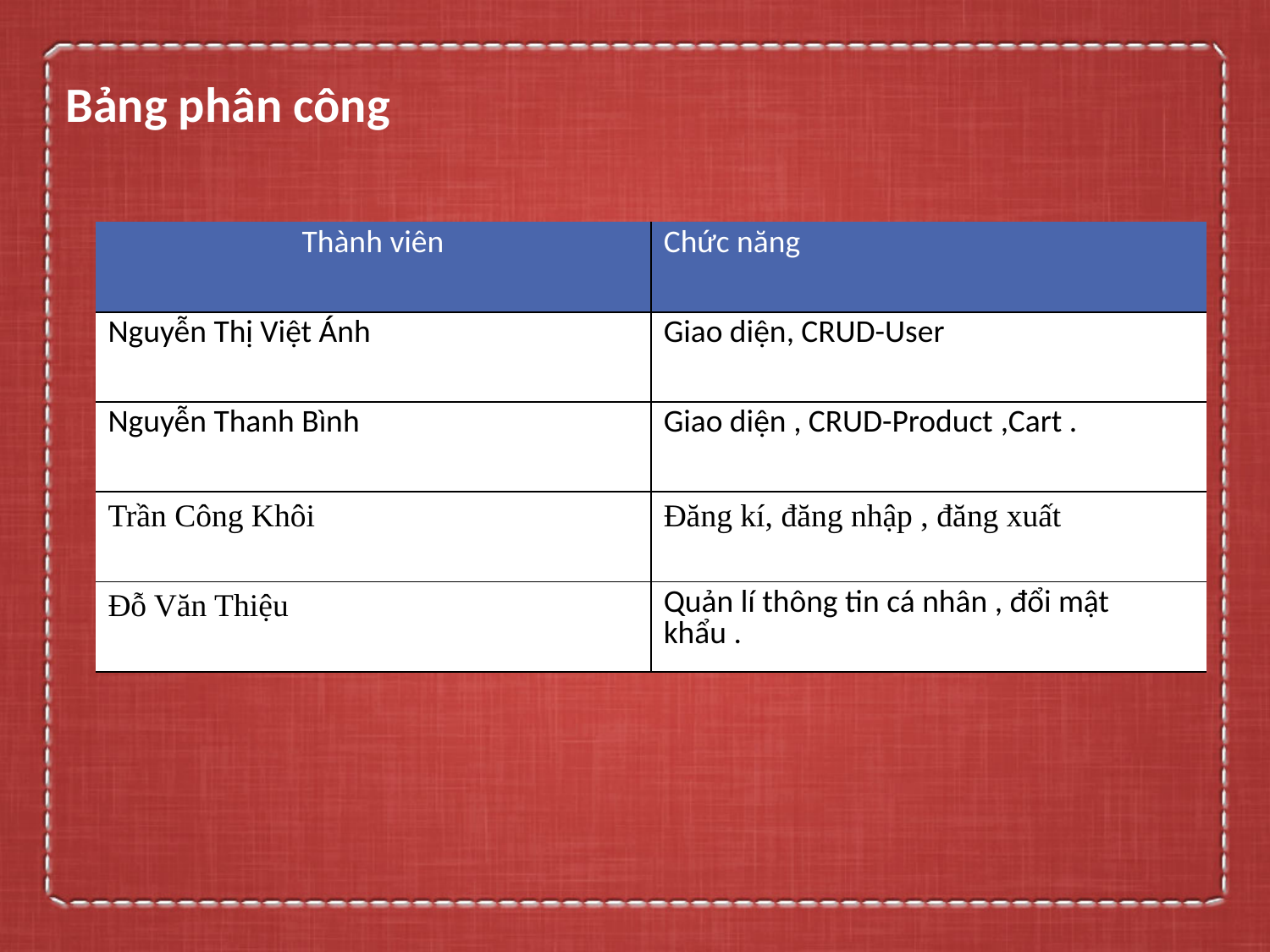

# Bảng phân công
| Thành viên | Chức năng |
| --- | --- |
| Nguyễn Thị Việt Ánh | Giao diện, CRUD-User |
| Nguyễn Thanh Bình | Giao diện , CRUD-Product ,Cart . |
| Trần Công Khôi | Đăng kí, đăng nhập , đăng xuất |
| Đỗ Văn Thiệu | Quản lí thông tin cá nhân , đổi mật khẩu . |